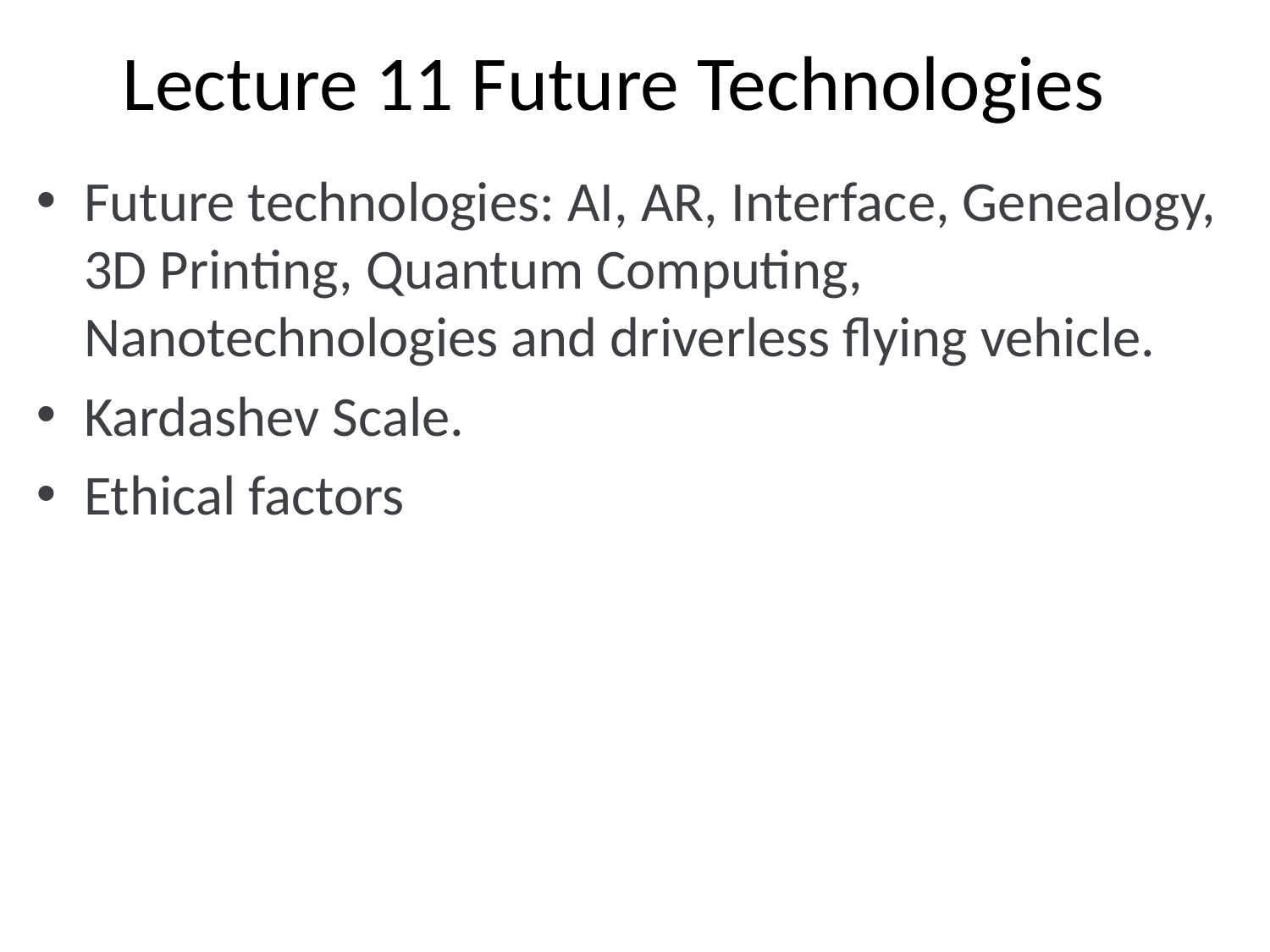

# Lecture 11 Future Technologies
Future technologies: AI, AR, Interface, Genealogy, 3D Printing, Quantum Computing, Nanotechnologies and driverless flying vehicle.
Kardashev Scale.
Ethical factors